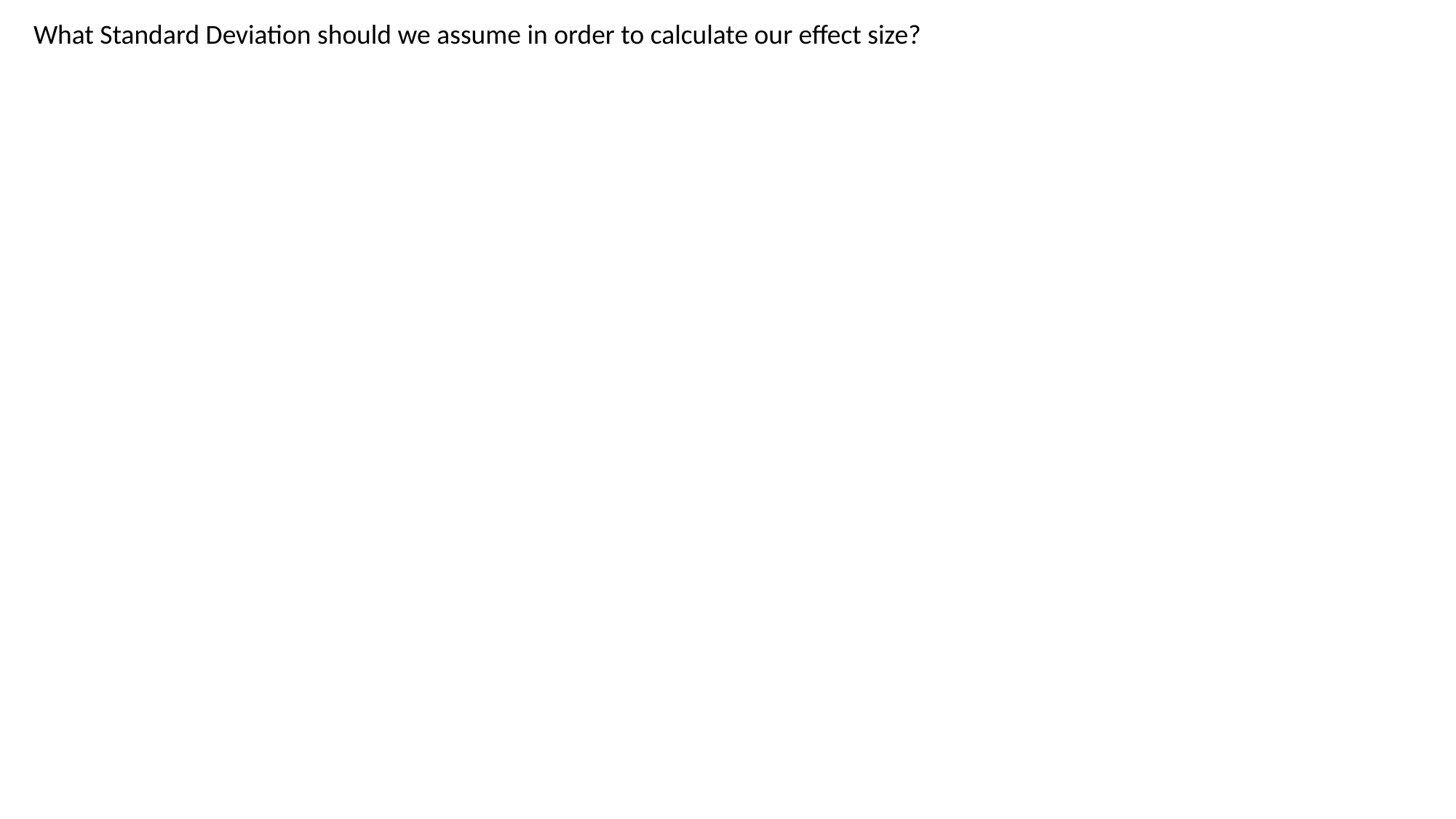

What Standard Deviation should we assume in order to calculate our effect size?